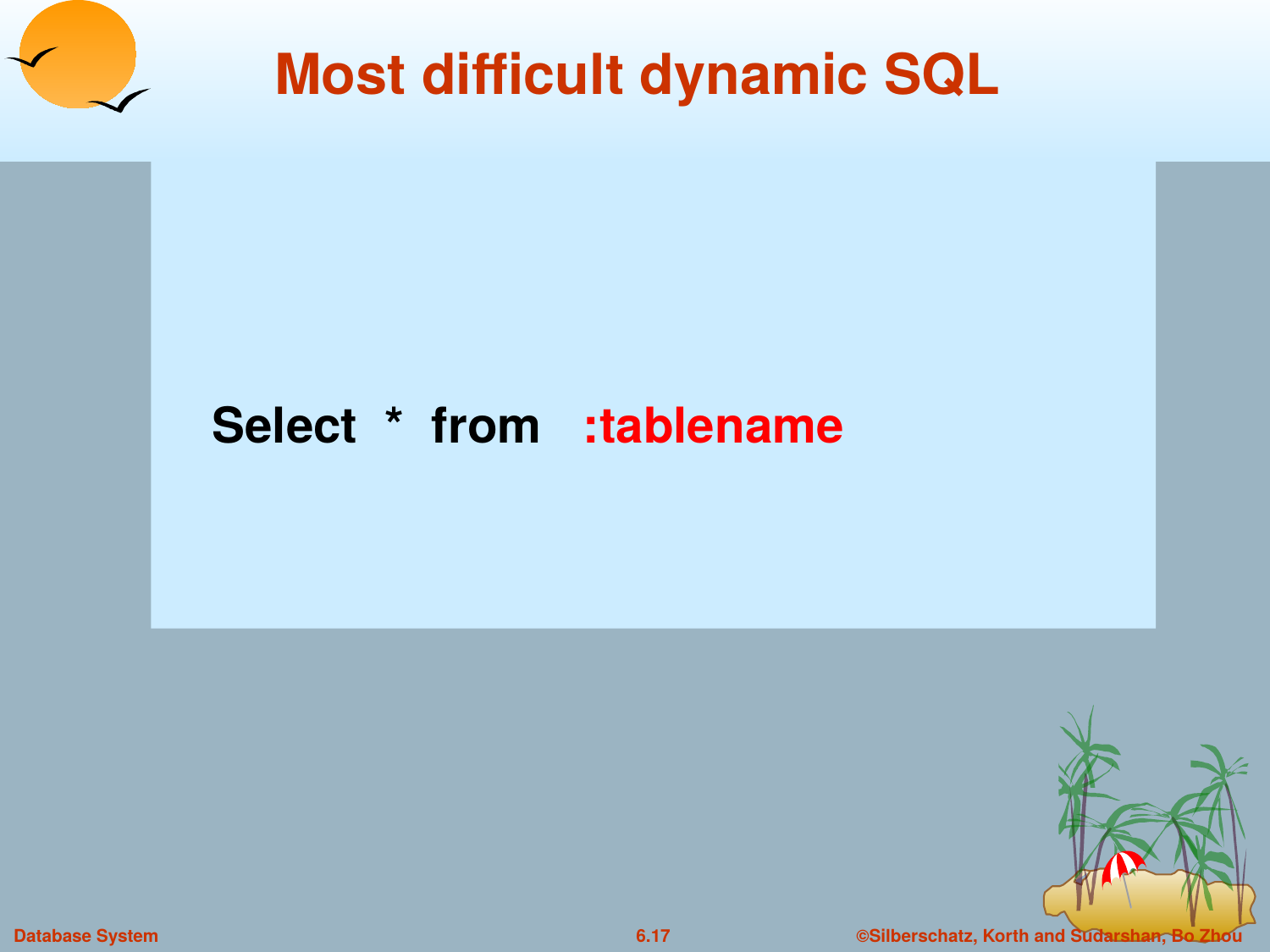

# Most difficult dynamic SQL

     Select  *  from   :tablename